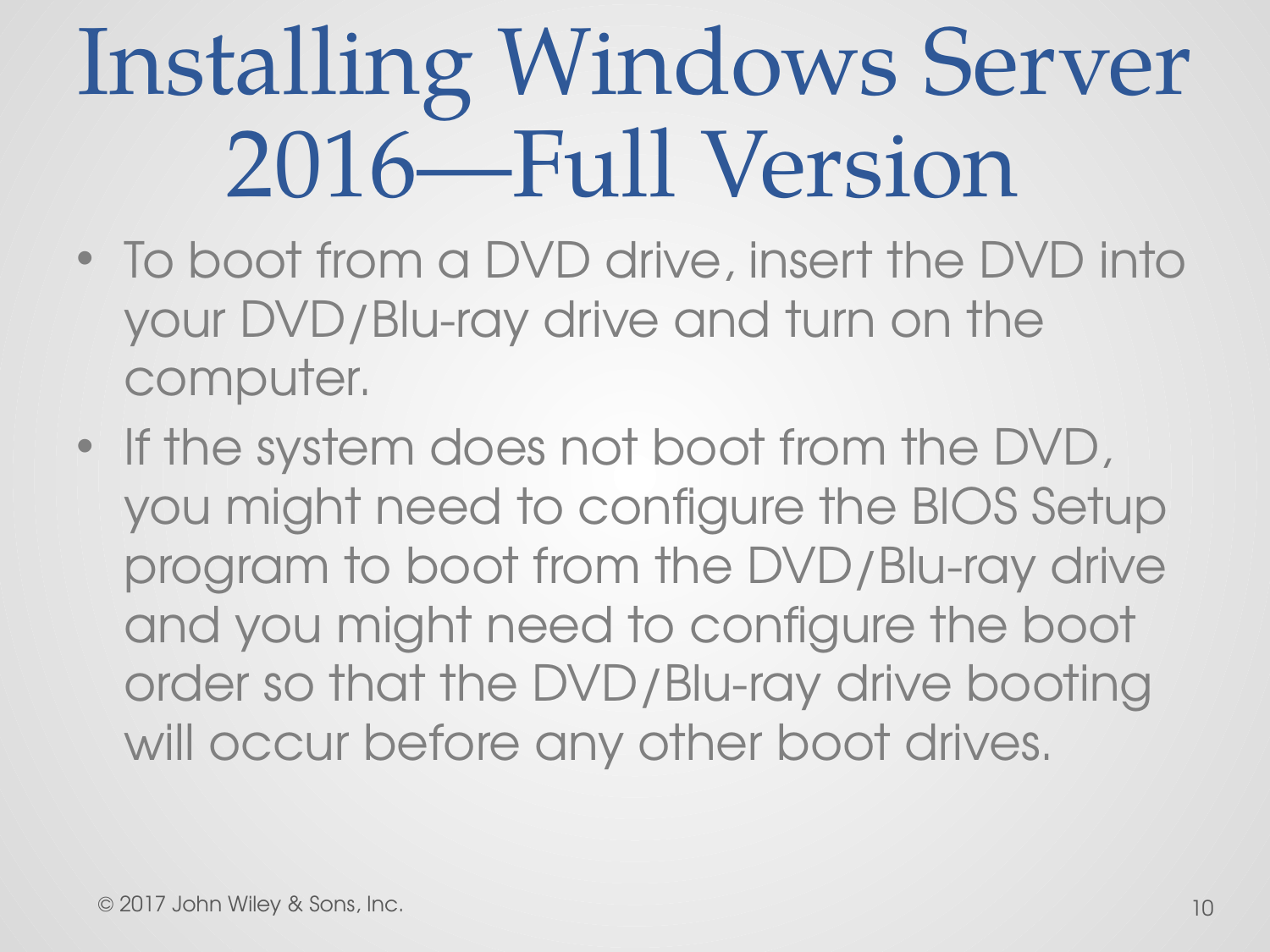

# Installing Windows Server 2016—Full Version
To boot from a DVD drive, insert the DVD into your DVD/Blu-ray drive and turn on the computer.
If the system does not boot from the DVD, you might need to configure the BIOS Setup program to boot from the DVD/Blu-ray drive and you might need to configure the boot order so that the DVD/Blu-ray drive booting will occur before any other boot drives.
© 2017 John Wiley & Sons, Inc.
10